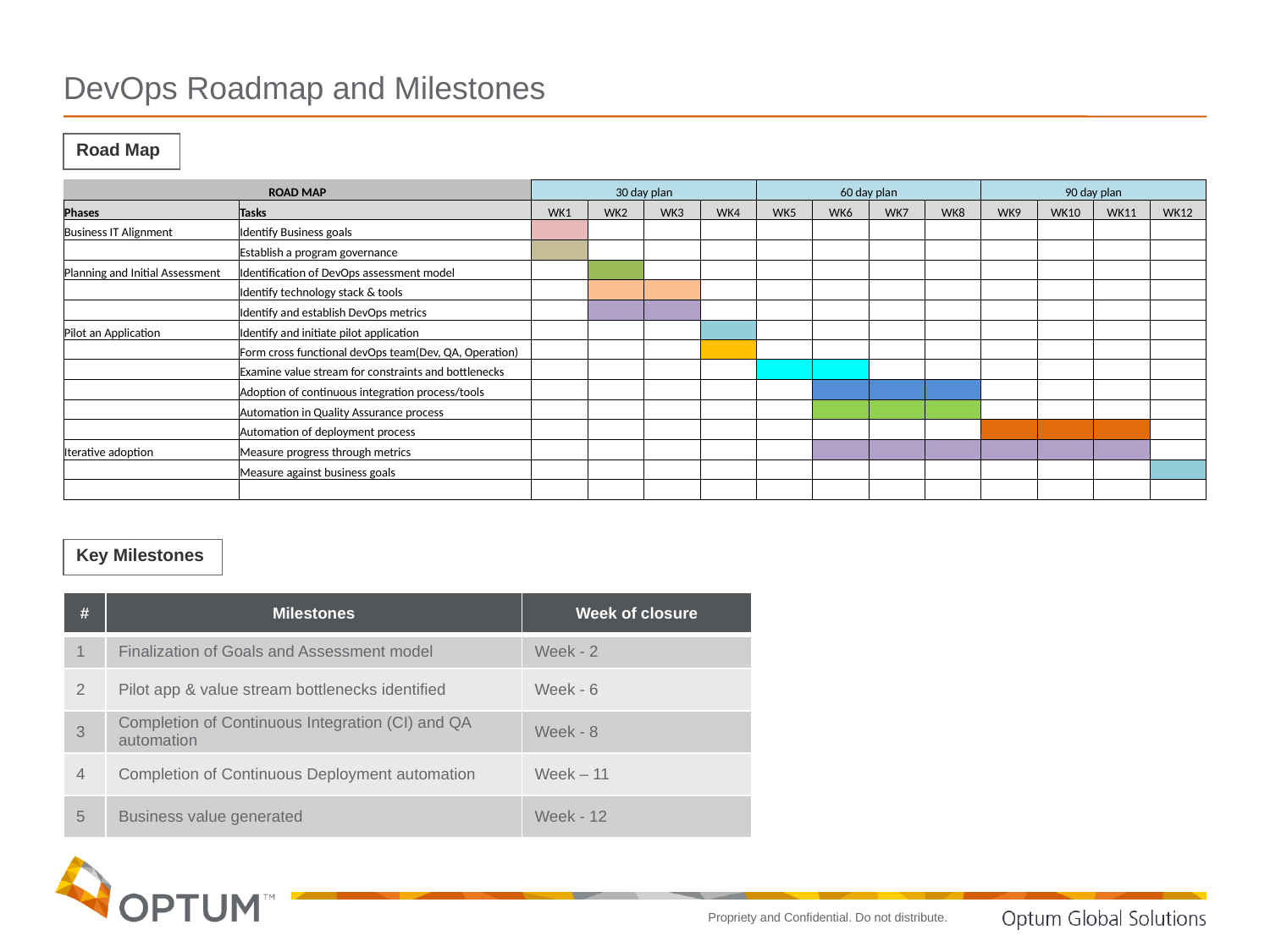

# DevOps Roadmap and Milestones
| Road Map |
| --- |
| ROAD MAP |  | 30 day plan |  |  |  | 60 day plan |  |  |  | 90 day plan |  |  |  |
| --- | --- | --- | --- | --- | --- | --- | --- | --- | --- | --- | --- | --- | --- |
| Phases | Tasks | WK1 | WK2 | WK3 | WK4 | WK5 | WK6 | WK7 | WK8 | WK9 | WK10 | WK11 | WK12 |
| Business IT Alignment | Identify Business goals |  |  |  |  |  |  |  |  |  |  |  |  |
|  | Establish a program governance |  |  |  |  |  |  |  |  |  |  |  |  |
| Planning and Initial Assessment | Identification of DevOps assessment model |  |  |  |  |  |  |  |  |  |  |  |  |
|  | Identify technology stack & tools |  |  |  |  |  |  |  |  |  |  |  |  |
|  | Identify and establish DevOps metrics |  |  |  |  |  |  |  |  |  |  |  |  |
| Pilot an Application | Identify and initiate pilot application |  |  |  |  |  |  |  |  |  |  |  |  |
|  | Form cross functional devOps team(Dev, QA, Operation) |  |  |  |  |  |  |  |  |  |  |  |  |
|  | Examine value stream for constraints and bottlenecks |  |  |  |  |  |  |  |  |  |  |  |  |
|  | Adoption of continuous integration process/tools |  |  |  |  |  |  |  |  |  |  |  |  |
|  | Automation in Quality Assurance process |  |  |  |  |  |  |  |  |  |  |  |  |
|  | Automation of deployment process |  |  |  |  |  |  |  |  |  |  |  |  |
| Iterative adoption | Measure progress through metrics |  |  |  |  |  |  |  |  |  |  |  |  |
|  | Measure against business goals |  |  |  |  |  |  |  |  |  |  |  |  |
|  |  |  |  |  |  |  |  |  |  |  |  |  |  |
| Key Milestones |
| --- |
| # | Milestones | Week of closure |
| --- | --- | --- |
| 1 | Finalization of Goals and Assessment model | Week - 2 |
| 2 | Pilot app & value stream bottlenecks identified | Week - 6 |
| 3 | Completion of Continuous Integration (CI) and QA automation | Week - 8 |
| 4 | Completion of Continuous Deployment automation | Week – 11 |
| 5 | Business value generated | Week - 12 |